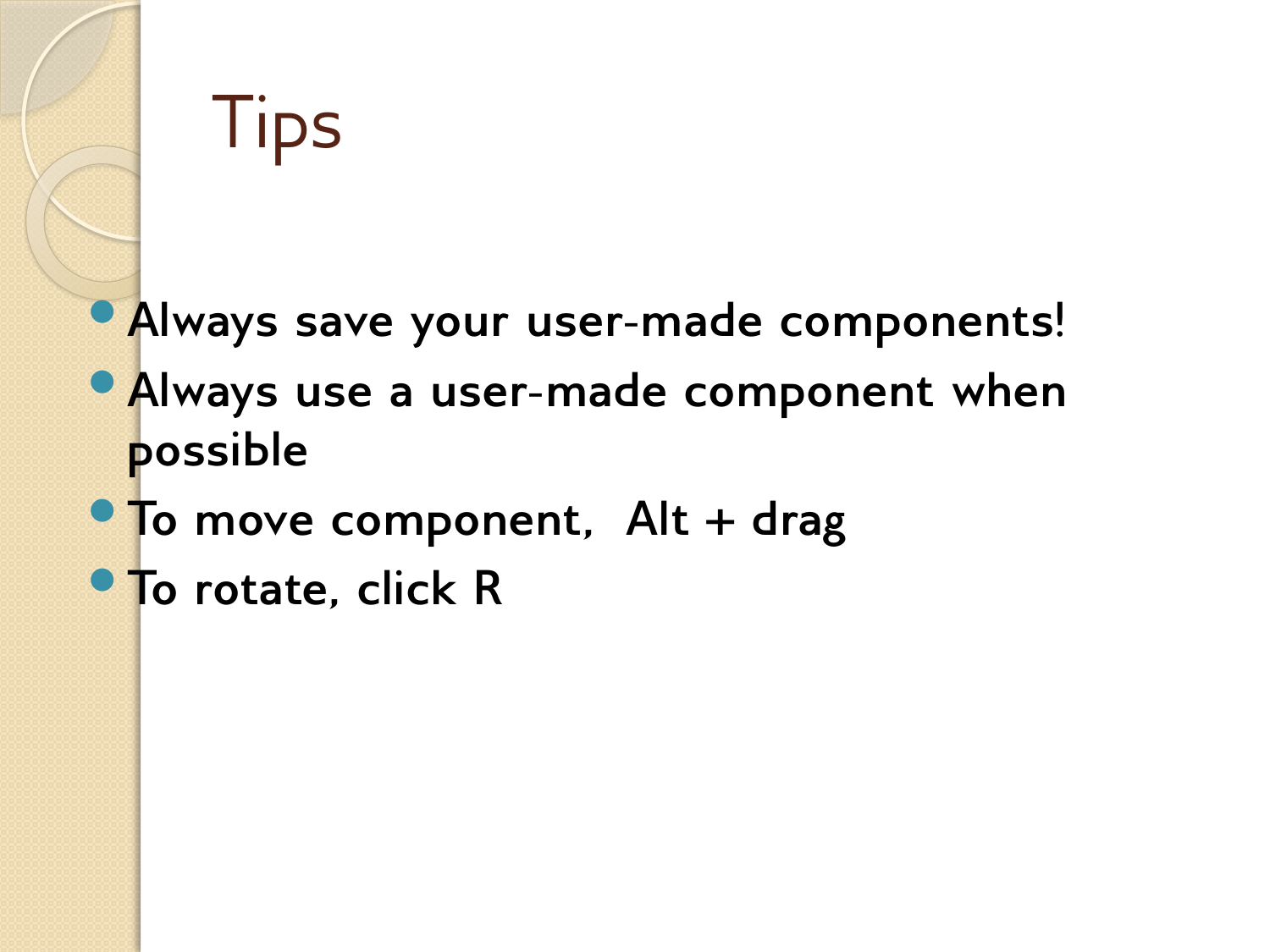

# Tips

Always save your user-made components!
Always use a user-made component when possible
To move component,  Alt + drag
To rotate, click R